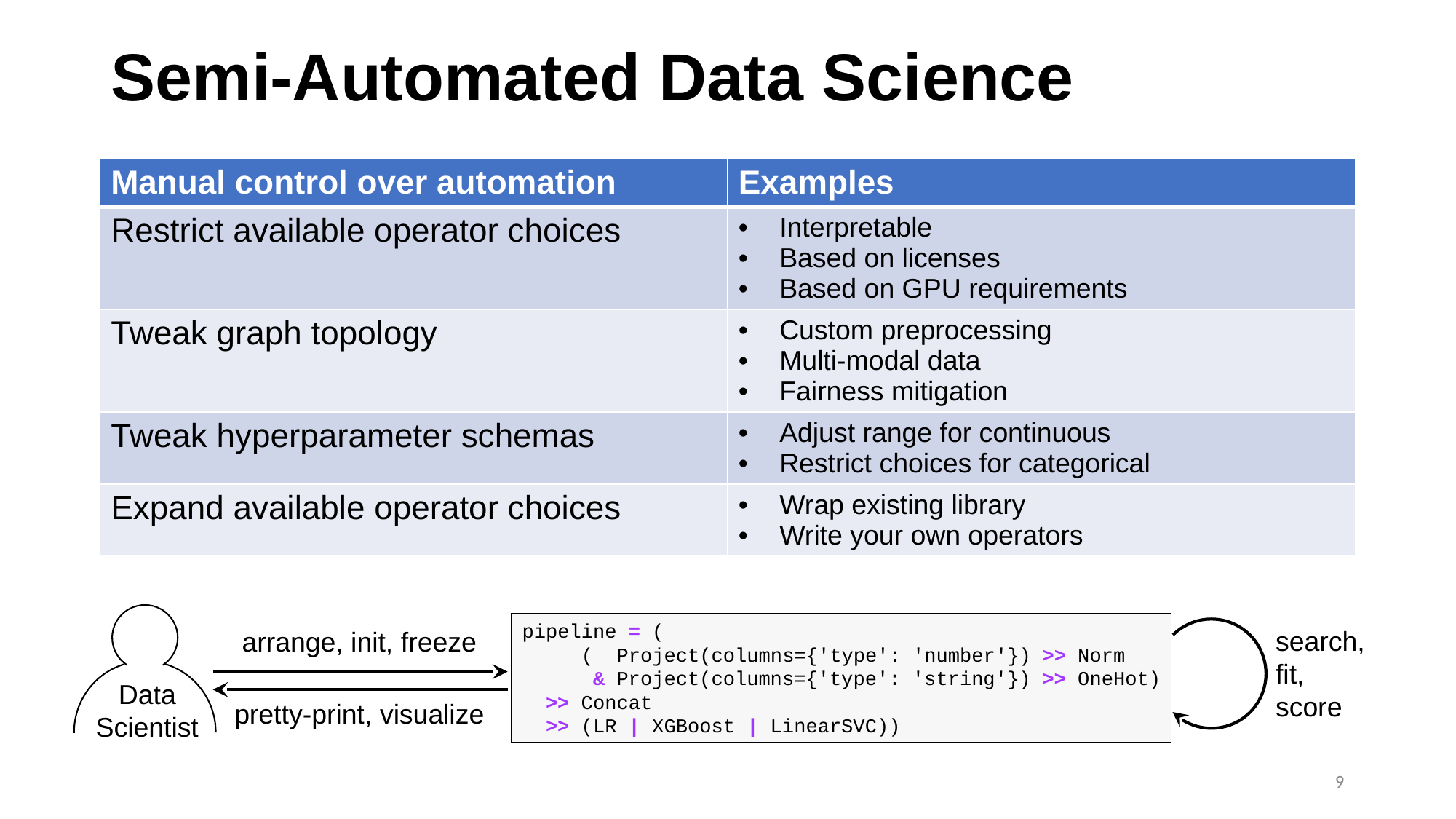

# Semi-Automated Data Science
| Manual control over automation | Examples |
| --- | --- |
| Restrict available operator choices | Interpretable Based on licenses Based on GPU requirements |
| Tweak graph topology | Custom preprocessing Multi-modal data Fairness mitigation |
| Tweak hyperparameter schemas | Adjust range for continuous Restrict choices for categorical |
| Expand available operator choices | Wrap existing library Write your own operators |

Data
Scientist
pipeline = (
     (  Project(columns={'type': 'number'}) >> Norm
      & Project(columns={'type': 'string'}) >> OneHot)
  >> Concat
  >> (LR | XGBoost | LinearSVC))
search,
fit,
score
arrange, init, freeze

pretty-print, visualize
9